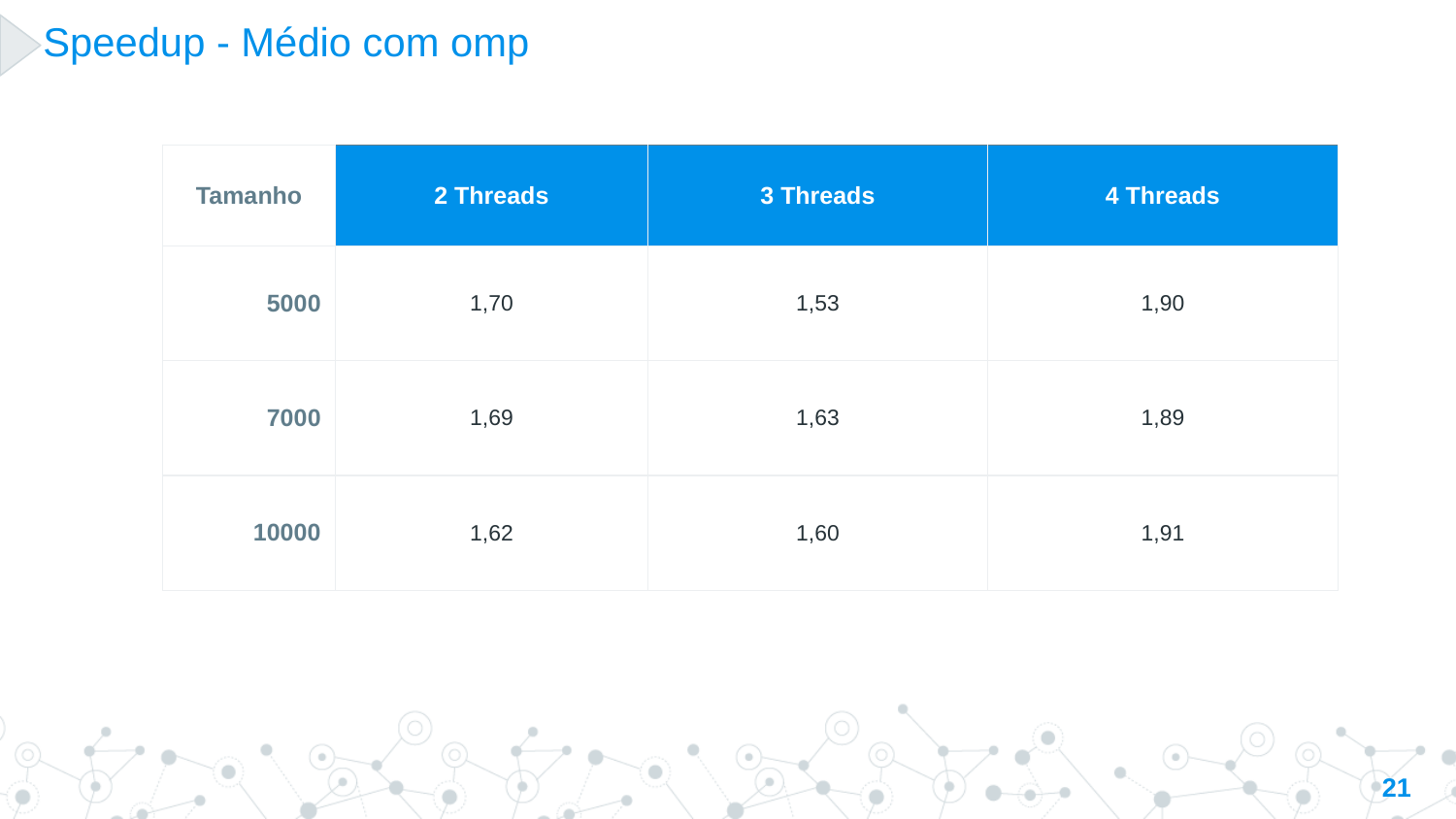

Speedup - Médio com omp

| Tamanho | 2 Threads | 3 Threads | 4 Threads |
| --- | --- | --- | --- |
| 5000 | 1,70 | 1,53 | 1,90 |
| 7000 | 1,69 | 1,63 | 1,89 |
| 10000 | 1,62 | 1,60 | 1,91 |
21